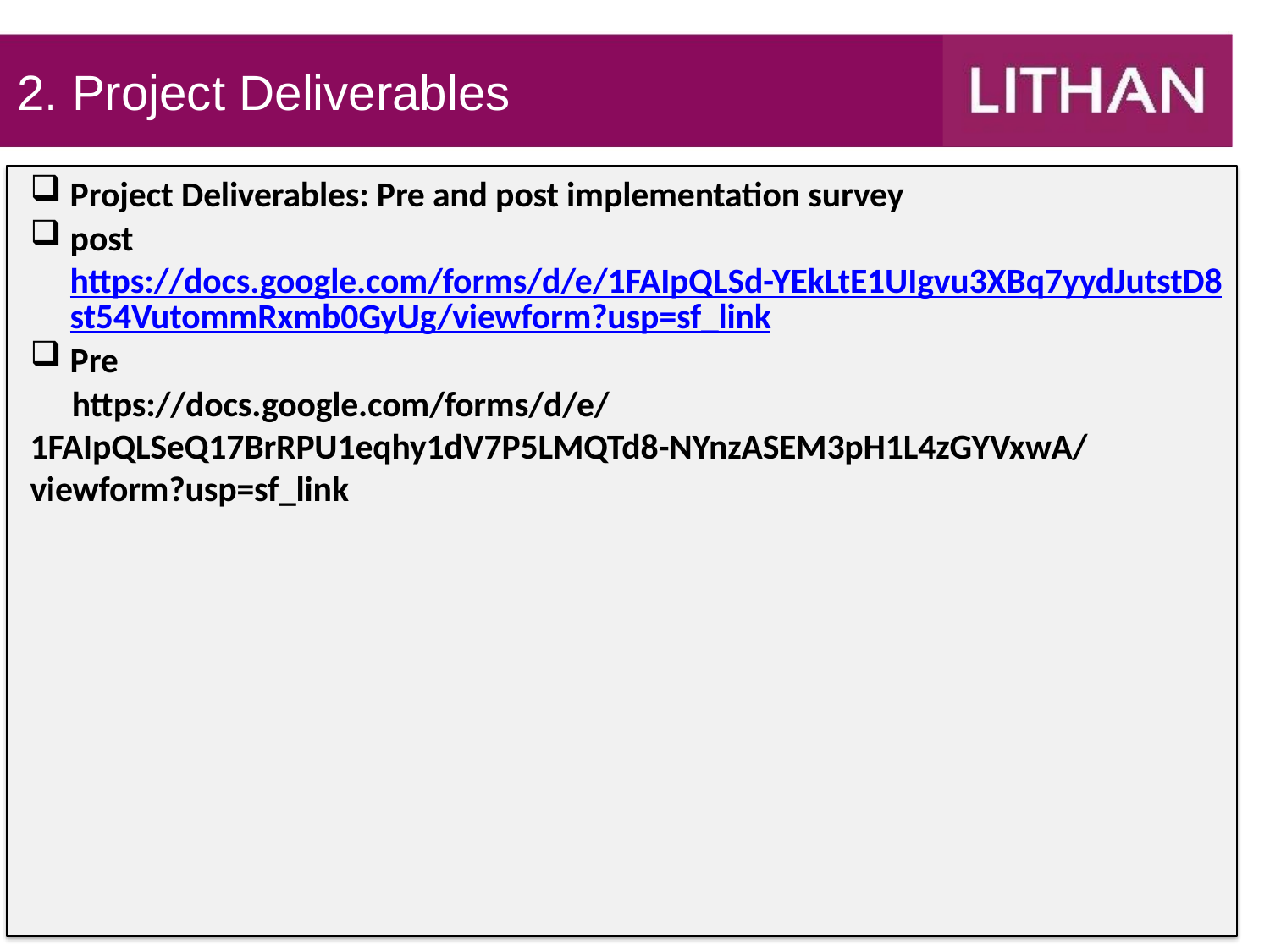

# 2. Project Deliverables

Project Deliverables: Pre and post implementation survey
post
https://docs.google.com/forms/d/e/1FAIpQLSd-YEkLtE1UIgvu3XBq7yydJutstD8st54VutommRxmb0GyUg/viewform?usp=sf_link
Pre
	https://docs.google.com/forms/d/e/1FAIpQLSeQ17BrRPU1eqhy1dV7P5LMQTd8-NYnzASEM3pH1L4zGYVxwA/viewform?usp=sf_link